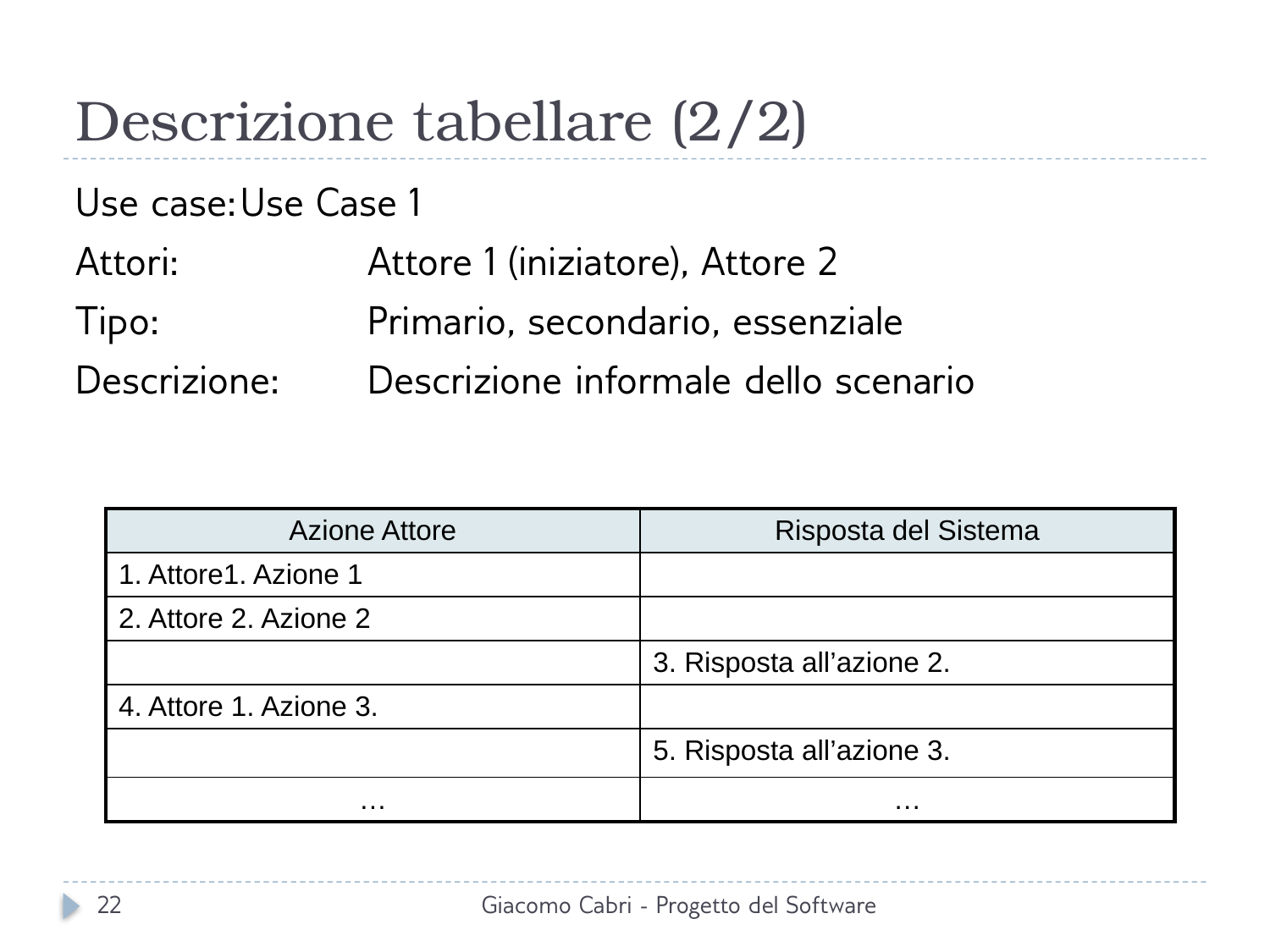

# Descrizione tabellare (2/2)
Use case:	Use Case 1
Attori:		Attore 1 (iniziatore), Attore 2
Tipo:		Primario, secondario, essenziale
Descrizione:	Descrizione informale dello scenario
| Azione Attore | Risposta del Sistema |
| --- | --- |
| 1. Attore1. Azione 1 |  |
| 2. Attore 2. Azione 2 |  |
|  | 3. Risposta all’azione 2. |
| 4. Attore 1. Azione 3. |  |
|  | 5. Risposta all’azione 3. |
| … | … |
22
Giacomo Cabri - Progetto del Software